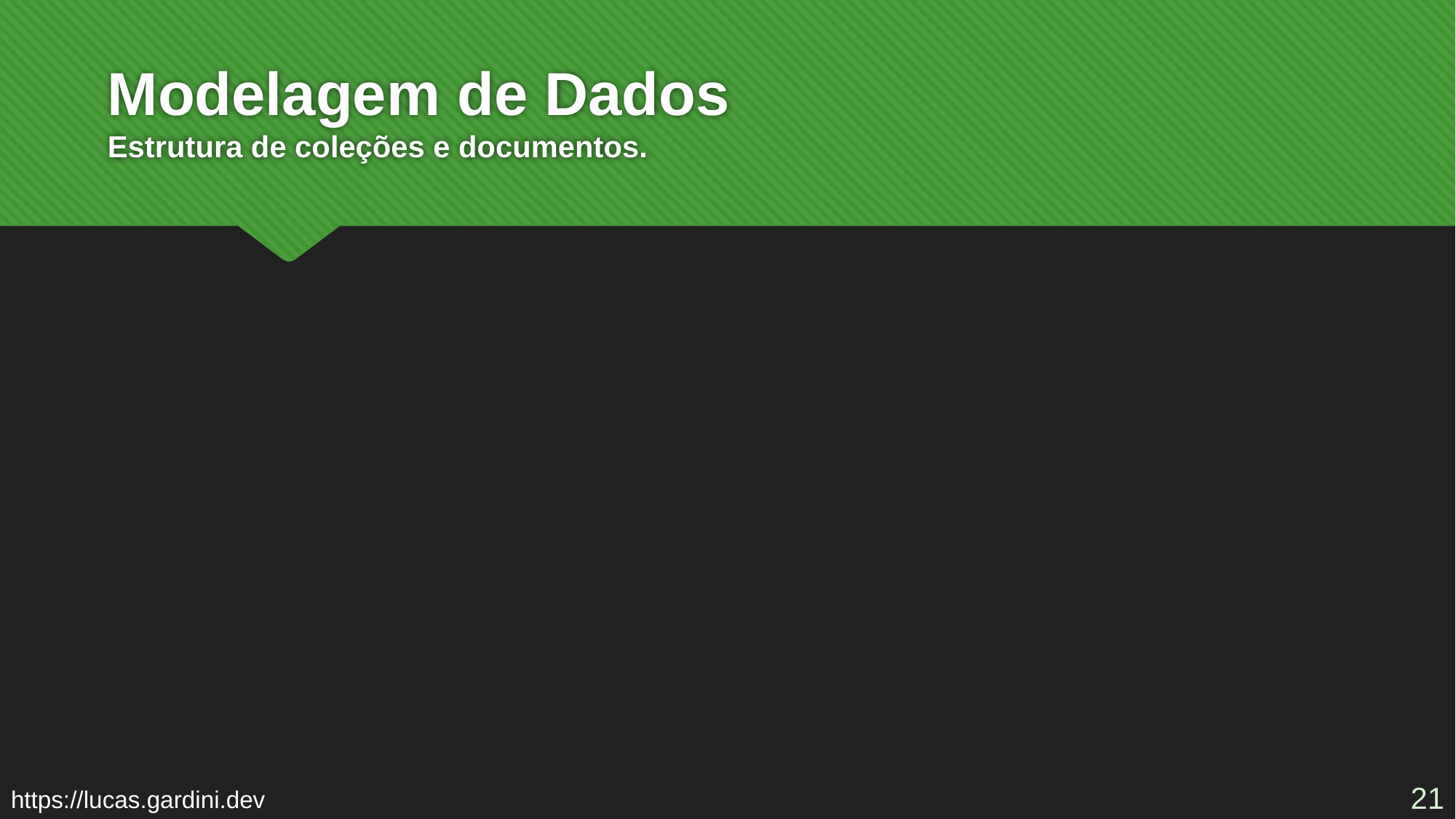

# Modelagem de Dados Estrutura de coleções e documentos.

21
https://lucas.gardini.dev